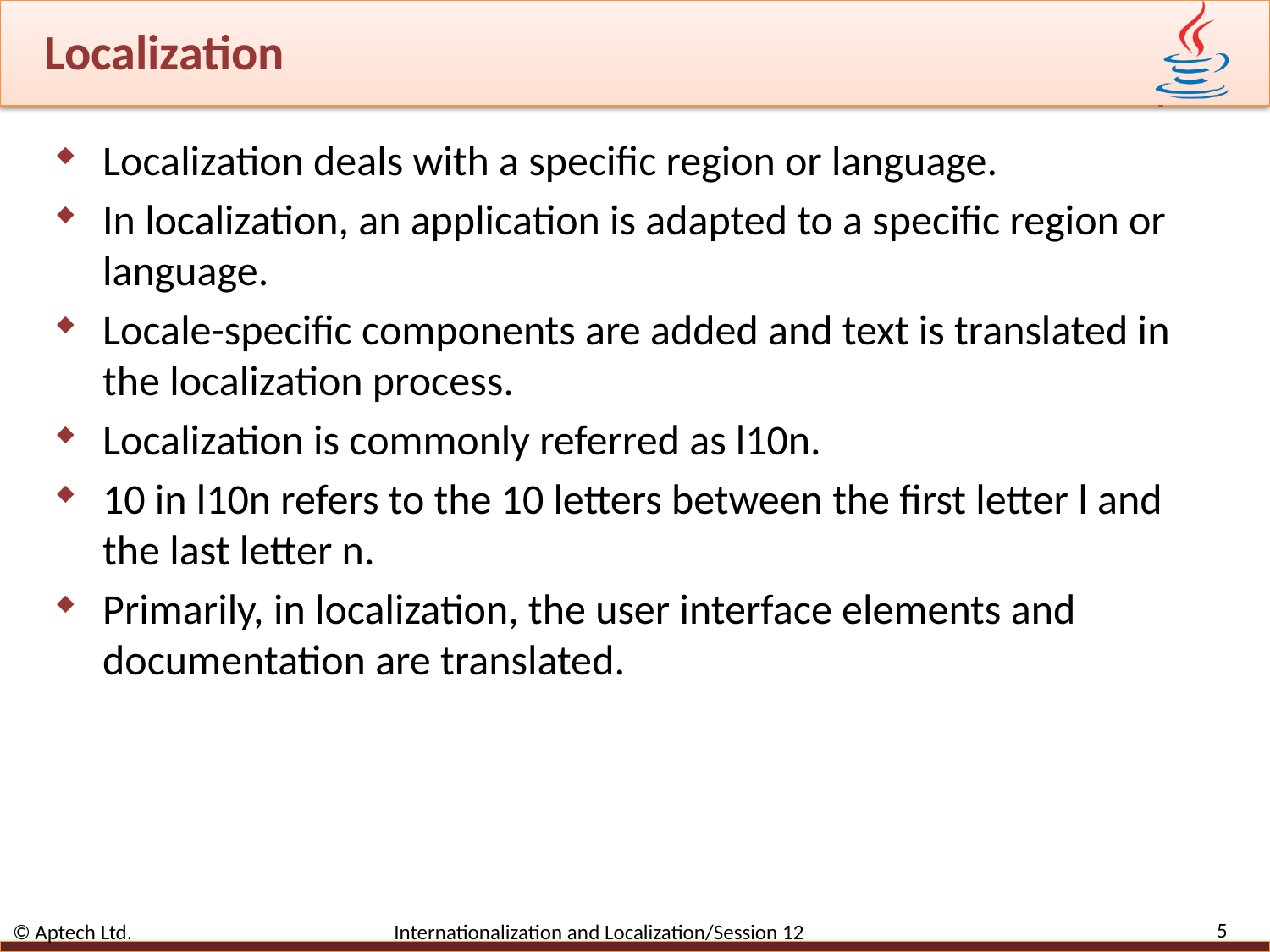

# Localization
Localization deals with a specific region or language.
In localization, an application is adapted to a specific region or language.
Locale-specific components are added and text is translated in the localization process.
Localization is commonly referred as l10n.
10 in l10n refers to the 10 letters between the first letter l and the last letter n.
Primarily, in localization, the user interface elements and documentation are translated.
5